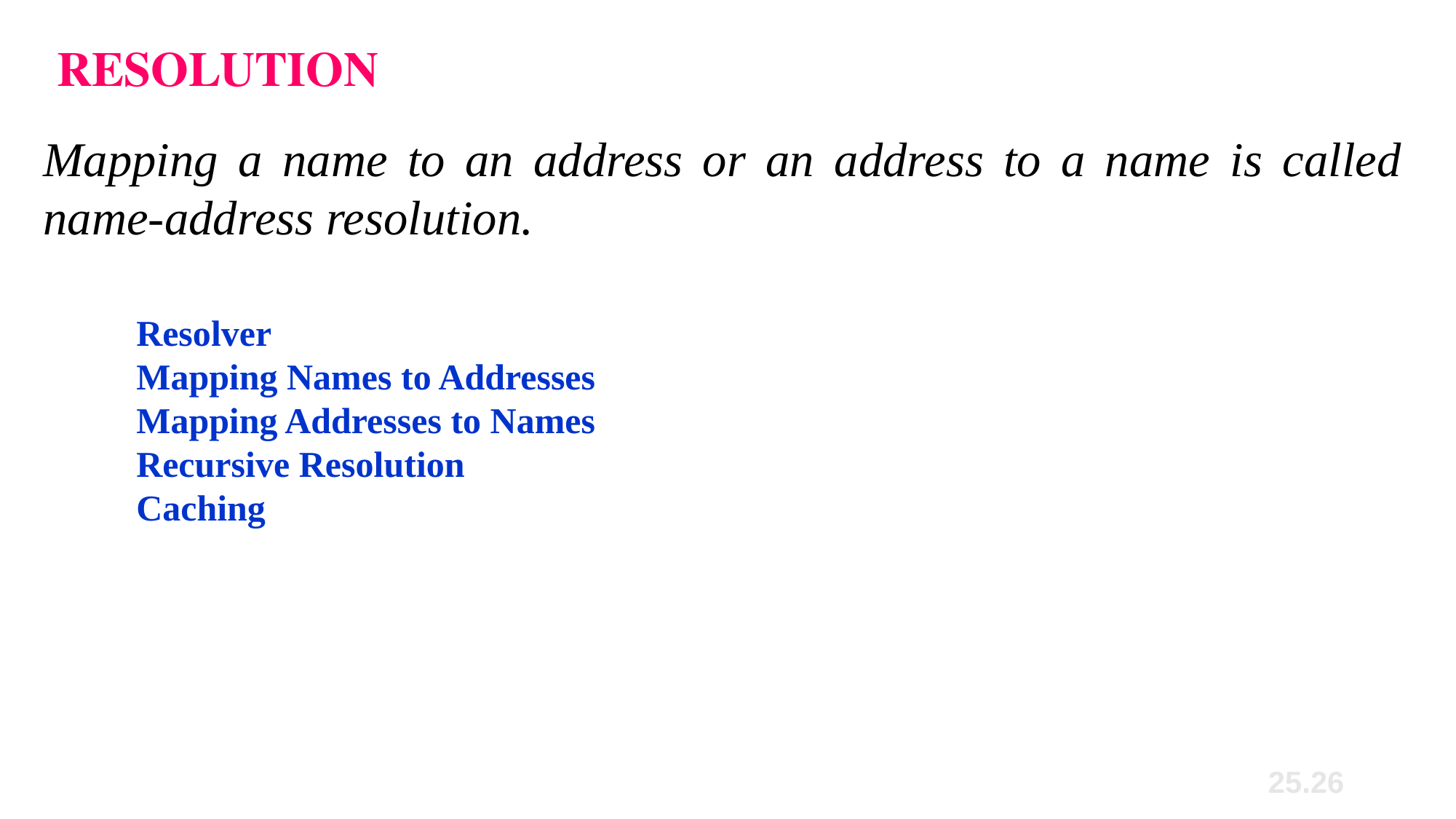

RESOLUTION
Mapping a name to an address or an address to a name is called name-address resolution.
Resolver
Mapping Names to Addresses
Mapping Addresses to Names
Recursive Resolution
Caching
25.26